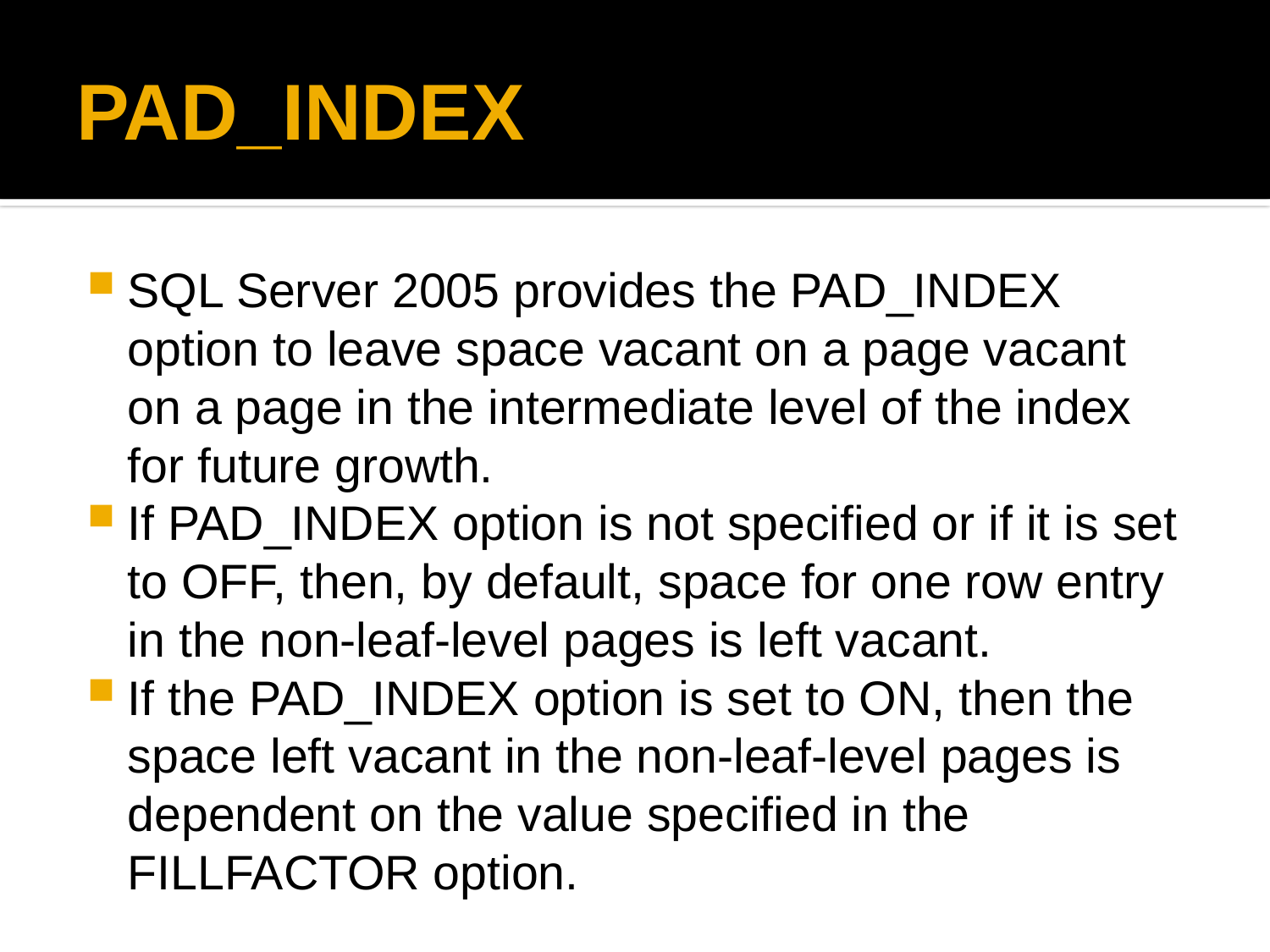

# PAD_INDEX
SQL Server 2005 provides the PAD_INDEX option to leave space vacant on a page vacant on a page in the intermediate level of the index for future growth.
If PAD_INDEX option is not specified or if it is set to OFF, then, by default, space for one row entry in the non-leaf-level pages is left vacant.
If the PAD_INDEX option is set to ON, then the space left vacant in the non-leaf-level pages is dependent on the value specified in the FILLFACTOR option.